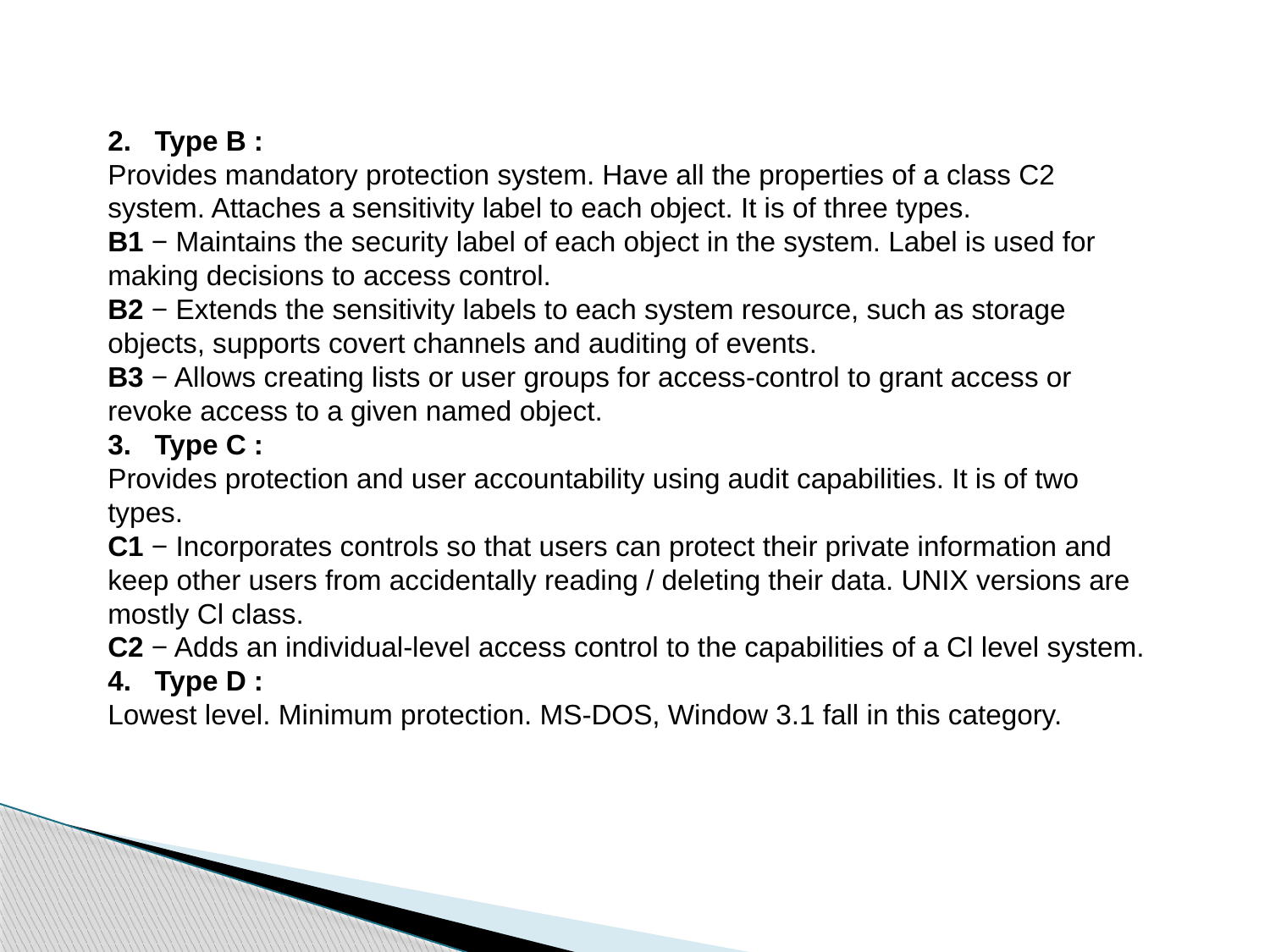

2.   Type B :
Provides mandatory protection system. Have all the properties of a class C2 system. Attaches a sensitivity label to each object. It is of three types.
B1 − Maintains the security label of each object in the system. Label is used for making decisions to access control.
B2 − Extends the sensitivity labels to each system resource, such as storage objects, supports covert channels and auditing of events.
B3 − Allows creating lists or user groups for access-control to grant access or revoke access to a given named object.
3.   Type C :
Provides protection and user accountability using audit capabilities. It is of two types.
C1 − Incorporates controls so that users can protect their private information and keep other users from accidentally reading / deleting their data. UNIX versions are mostly Cl class.
C2 − Adds an individual-level access control to the capabilities of a Cl level system.
4.   Type D :
Lowest level. Minimum protection. MS-DOS, Window 3.1 fall in this category.